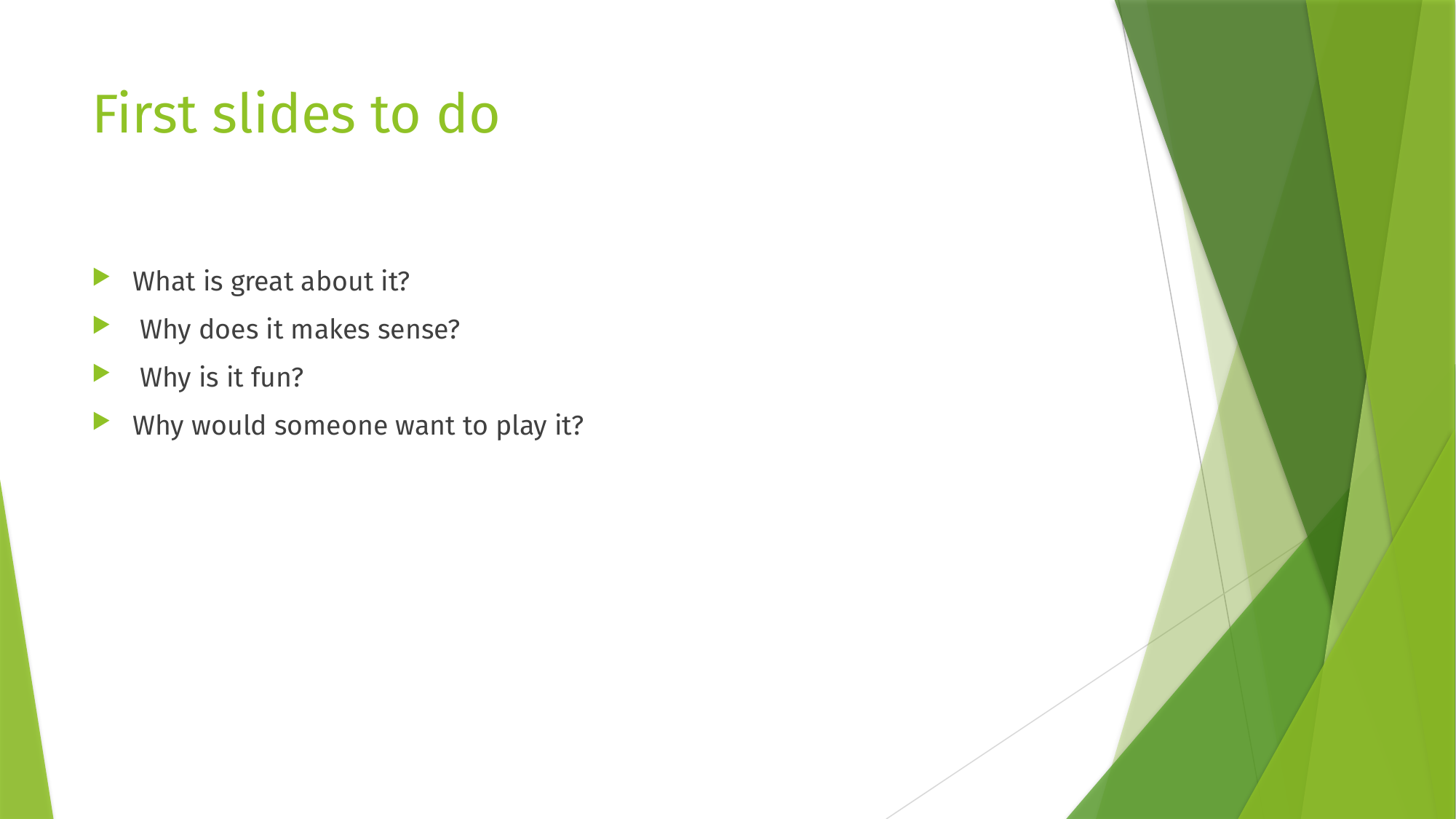

# First slides to do
What is great about it?
 Why does it makes sense?
 Why is it fun?
Why would someone want to play it?